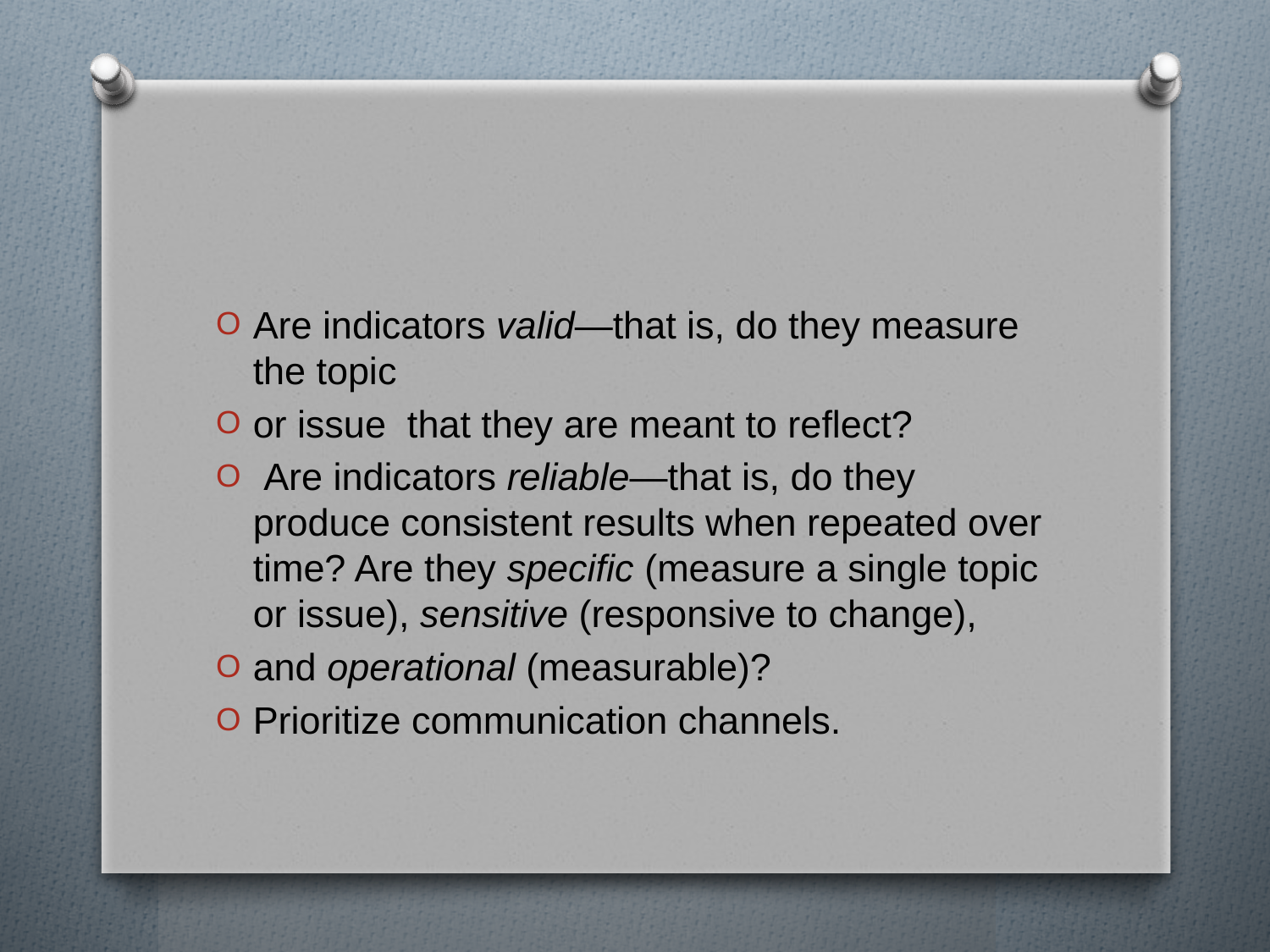

#
Are indicators valid—that is, do they measure the topic
or issue  that they are meant to reflect?
 Are indicators reliable—that is, do they produce consistent results when repeated over time? Are they specific (measure a single topic or issue), sensitive (responsive to change),
and operational (measurable)?
Prioritize communication channels.